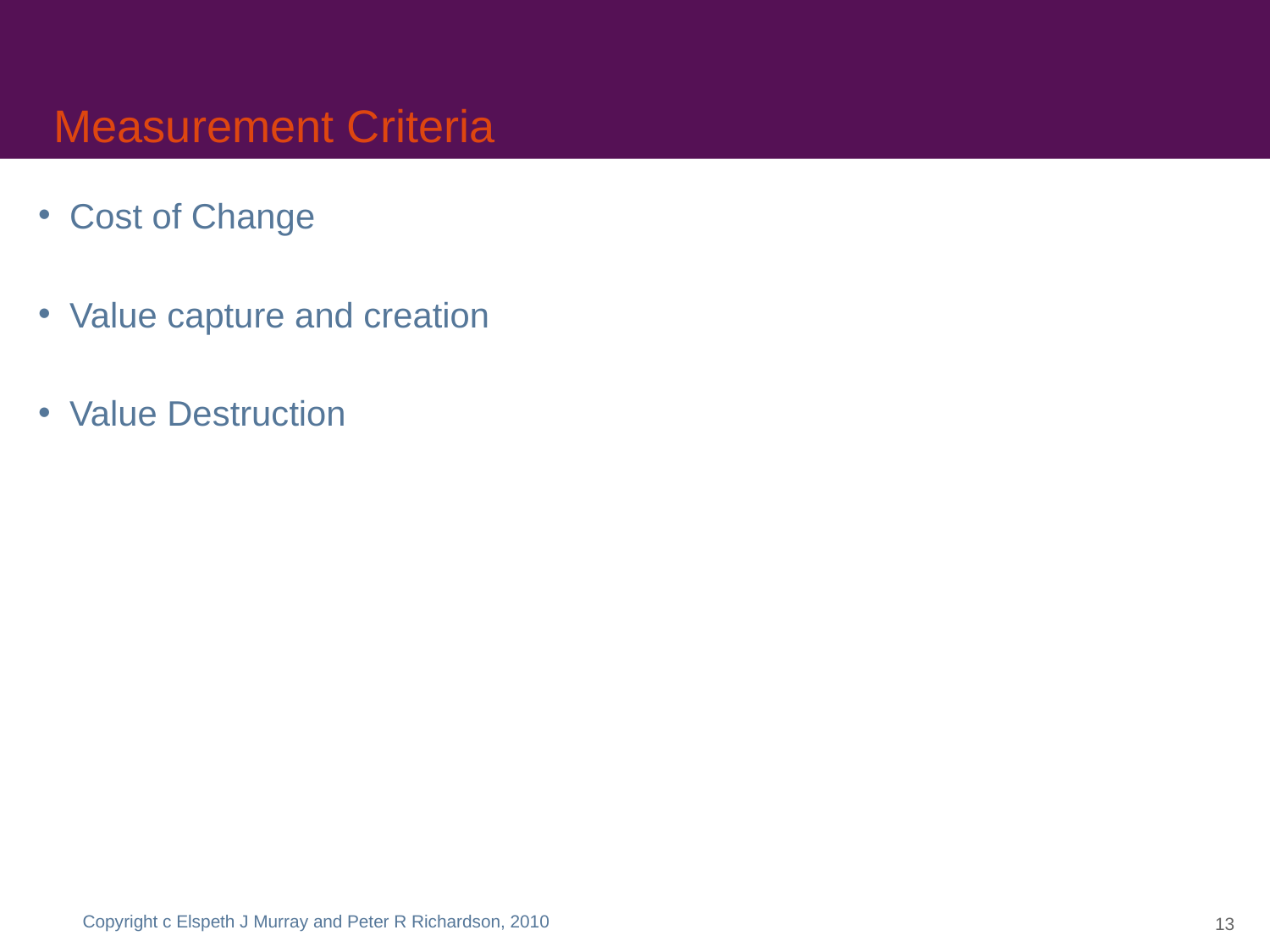

# Measurement Criteria
Cost of Change

Value capture and creation

Value Destruction

Copyright c Elspeth J Murray and Peter R Richardson, 2010